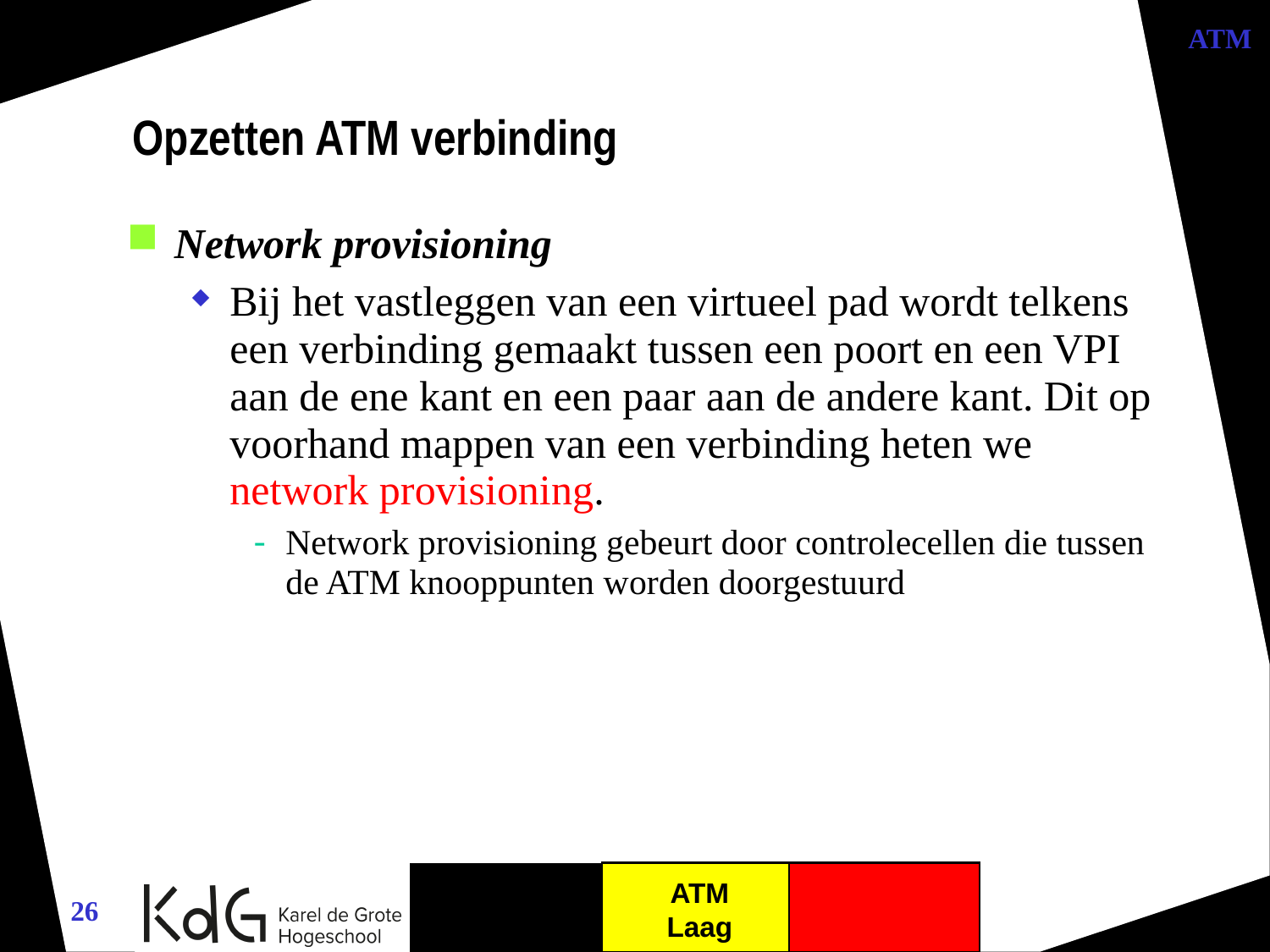

ATM
Opzetten ATM verbinding
Network provisioning
Bij het vastleggen van een virtueel pad wordt telkens een verbinding gemaakt tussen een poort en een VPI aan de ene kant en een paar aan de andere kant. Dit op voorhand mappen van een verbinding heten we network provisioning.
Network provisioning gebeurt door controlecellen die tussen de ATM knooppunten worden doorgestuurd

ATM
Laag